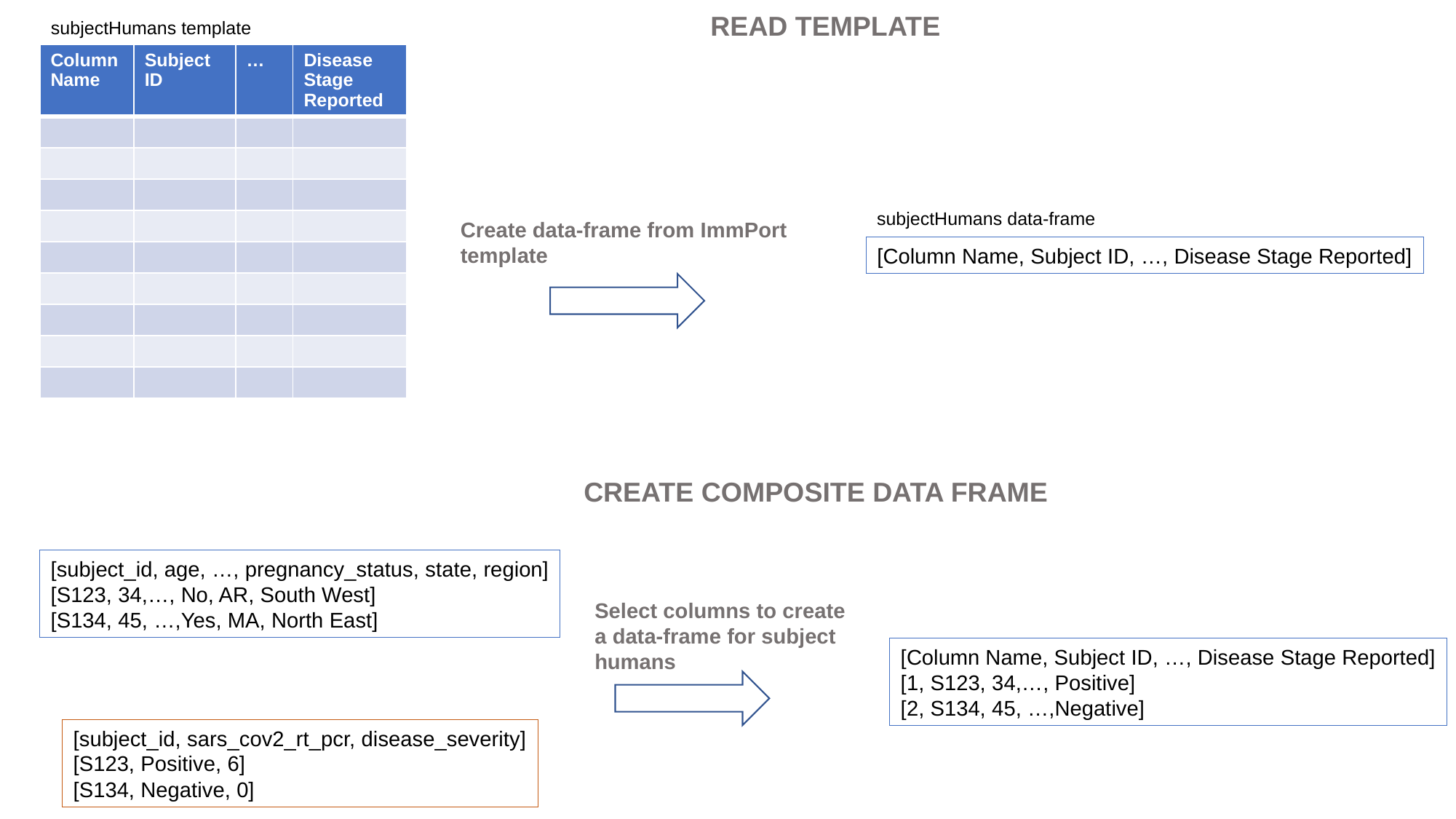

READ TEMPLATE
subjectHumans template
| Column Name | Subject ID | … | Disease Stage Reported |
| --- | --- | --- | --- |
|  |  |  |  |
|  |  |  |  |
|  |  |  |  |
|  |  |  |  |
|  |  |  |  |
|  |  |  |  |
|  |  |  |  |
|  |  |  |  |
|  |  |  |  |
subjectHumans data-frame
Create data-frame from ImmPort template
[Column Name, Subject ID, …, Disease Stage Reported]

CREATE COMPOSITE DATA FRAME
[subject_id, age, …, pregnancy_status, state, region]
[S123, 34,…, No, AR, South West]
[S134, 45, …,Yes, MA, North East]
Select columns to create a data-frame for subject humans
[Column Name, Subject ID, …, Disease Stage Reported]
[1, S123, 34,…, Positive]
[2, S134, 45, …,Negative]

[subject_id, sars_cov2_rt_pcr, disease_severity]
[S123, Positive, 6]
[S134, Negative, 0]